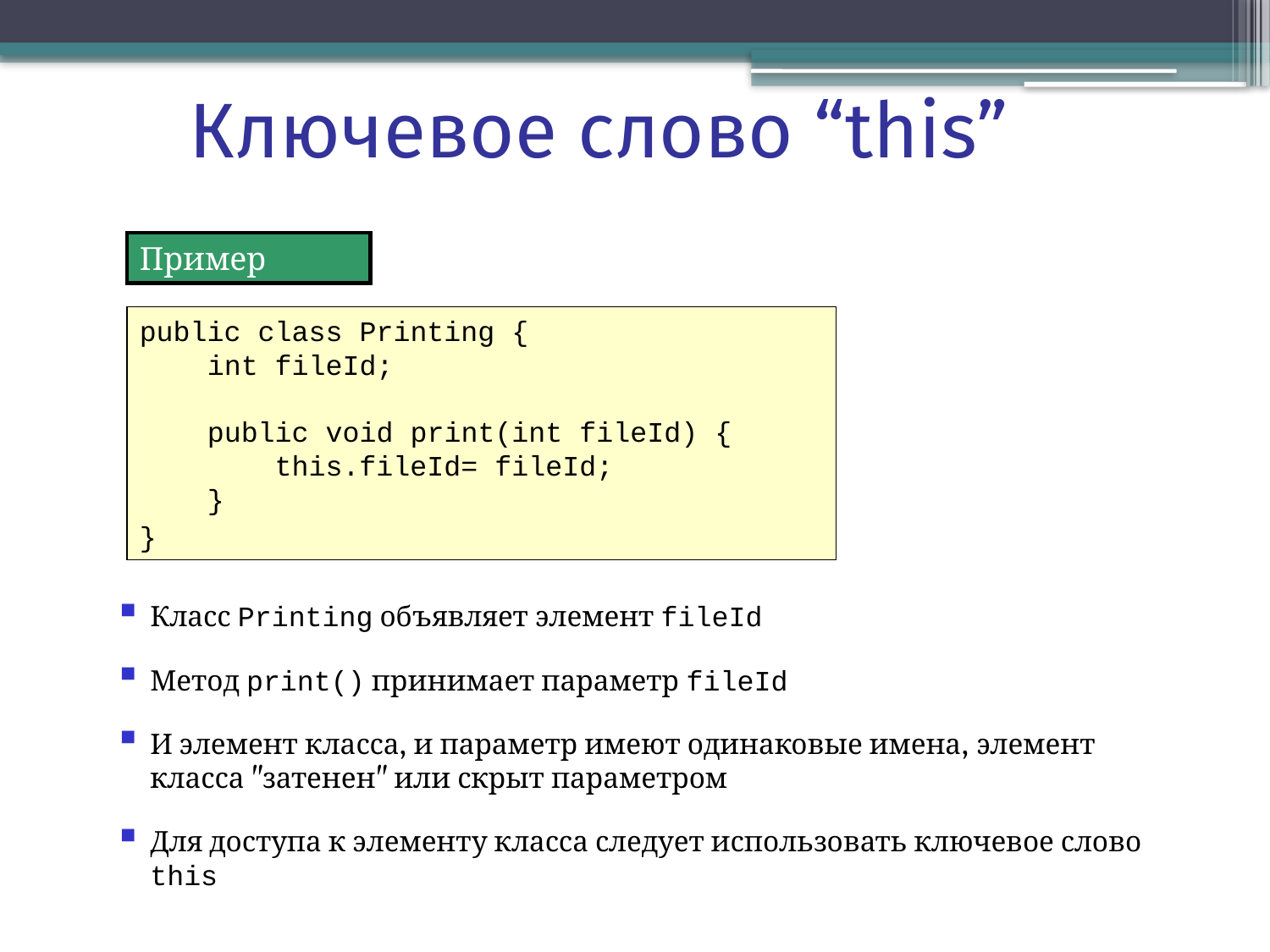

Ключевое слово “this”
Пример
public class Printing {
    int fileId;

    public void print(int fileId) {
        this.fileId= fileId;
    }
}
Класс Printing объявляет элемент fileId
Метод print() принимает параметр fileId
И элемент класса, и параметр имеют одинаковые имена, элемент класса "затенен" или скрыт параметром
Для доступа к элементу класса следует использовать ключевое слово this